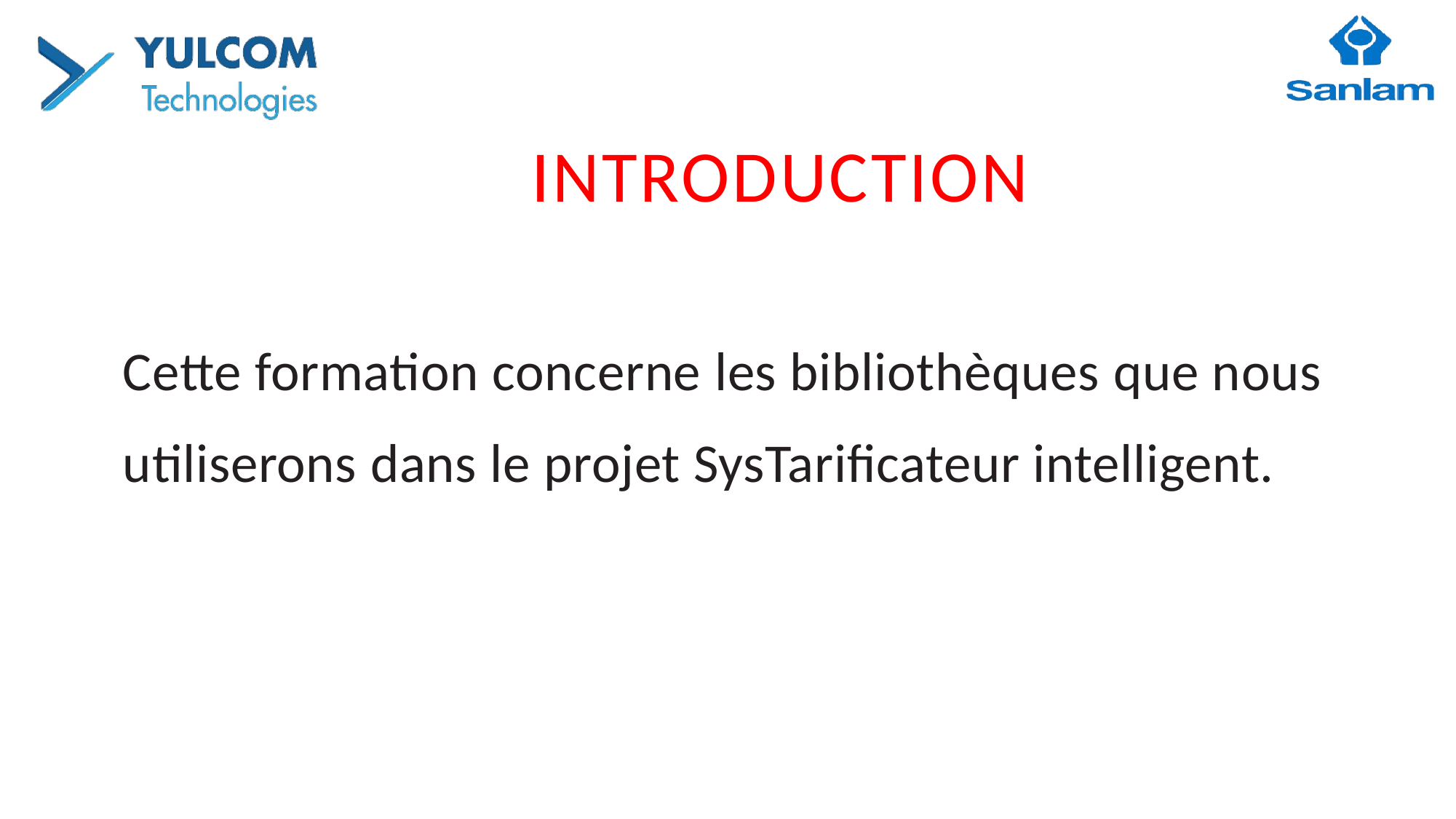

INTRODUCTION
Cette formation concerne les bibliothèques que nous utiliserons dans le projet SysTarificateur intelligent.